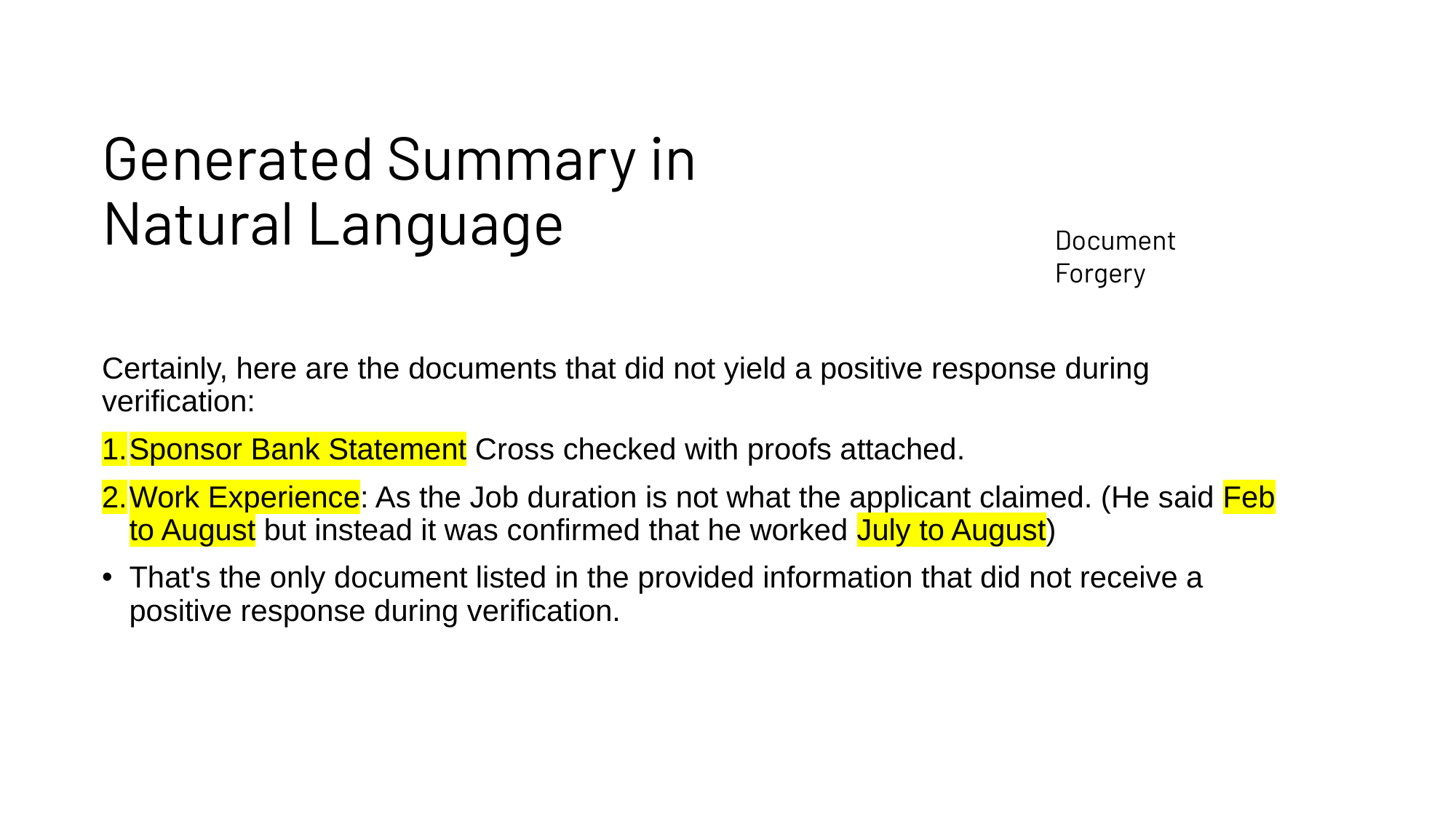

# Generated Summary in Natural Language
Document Forgery
Certainly, here are the documents that did not yield a positive response during verification:
Sponsor Bank Statement Cross checked with proofs attached.
Work Experience: As the Job duration is not what the applicant claimed. (He said Feb to August but instead it was confirmed that he worked July to August)
That's the only document listed in the provided information that did not receive a positive response during verification.